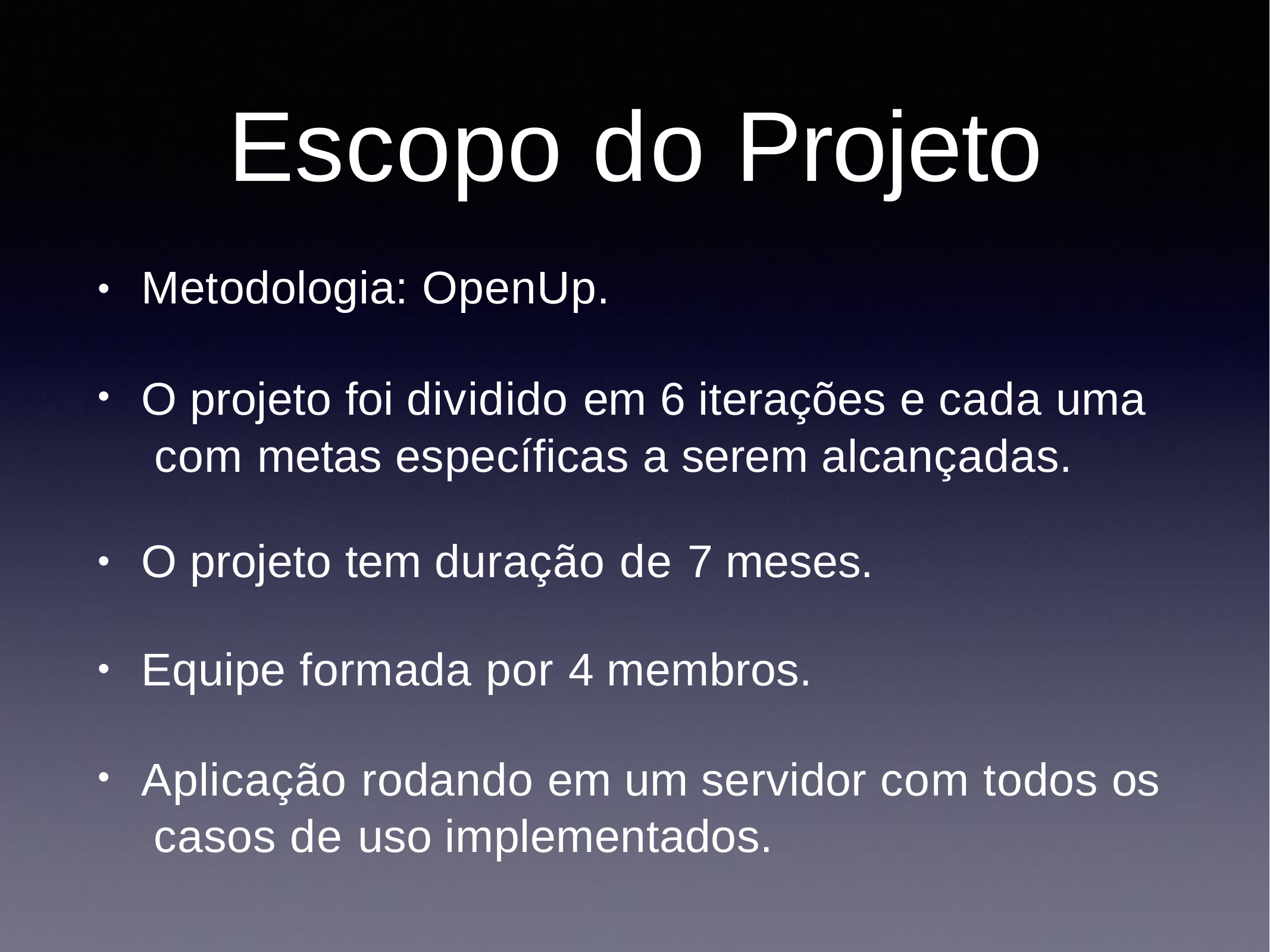

# Escopo do Projeto
Metodologia: OpenUp.
•
O projeto foi dividido em 6 iterações e cada uma  com metas específicas a serem alcançadas.
•
O projeto tem duração de 7 meses.
•
Equipe formada por 4 membros.
•
Aplicação rodando em um servidor com todos os  casos de uso implementados.
•